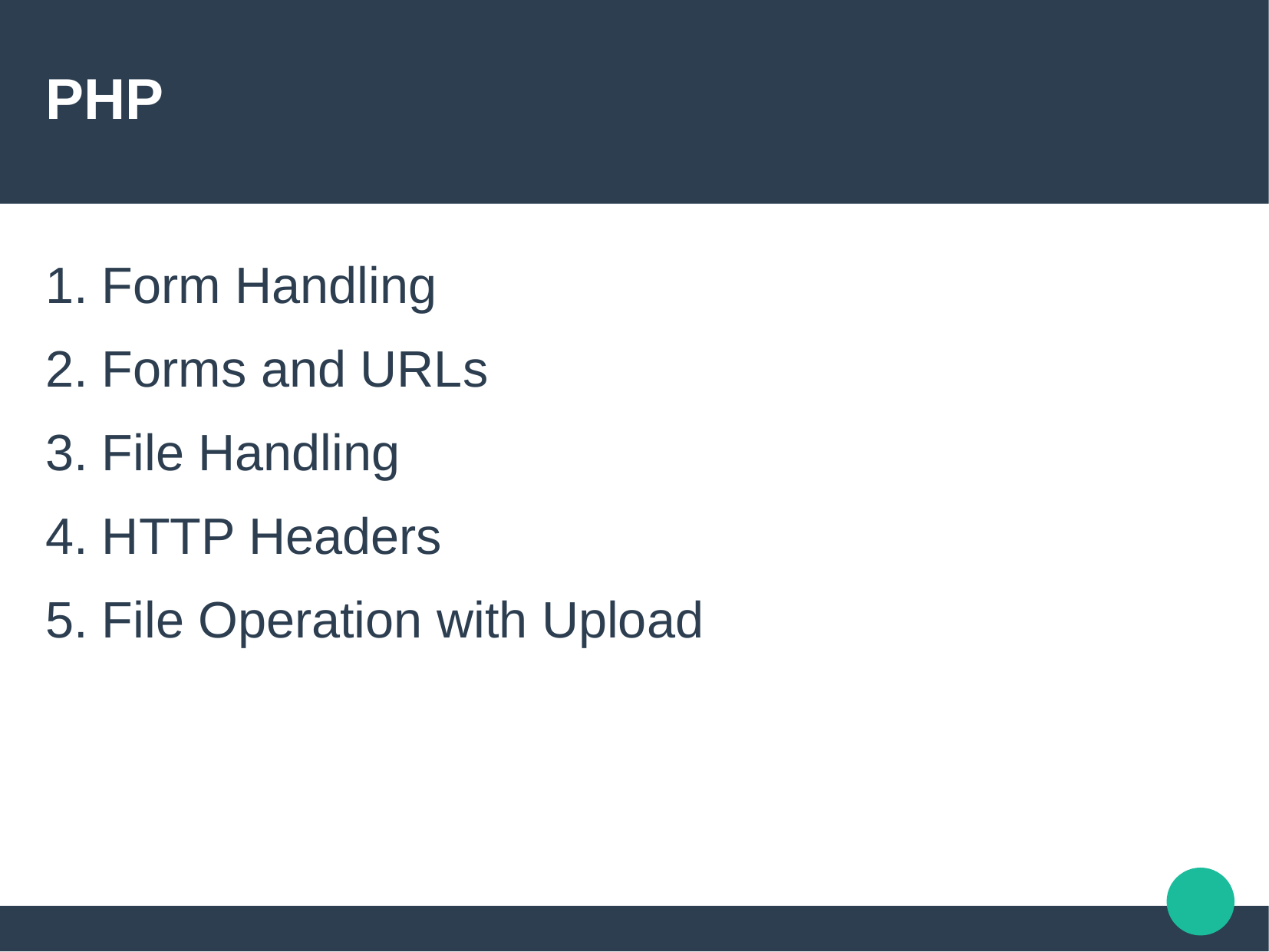

# PHP
. Form Handling
. Forms and URLs
. File Handling
. HTTP Headers
. File Operation with Upload